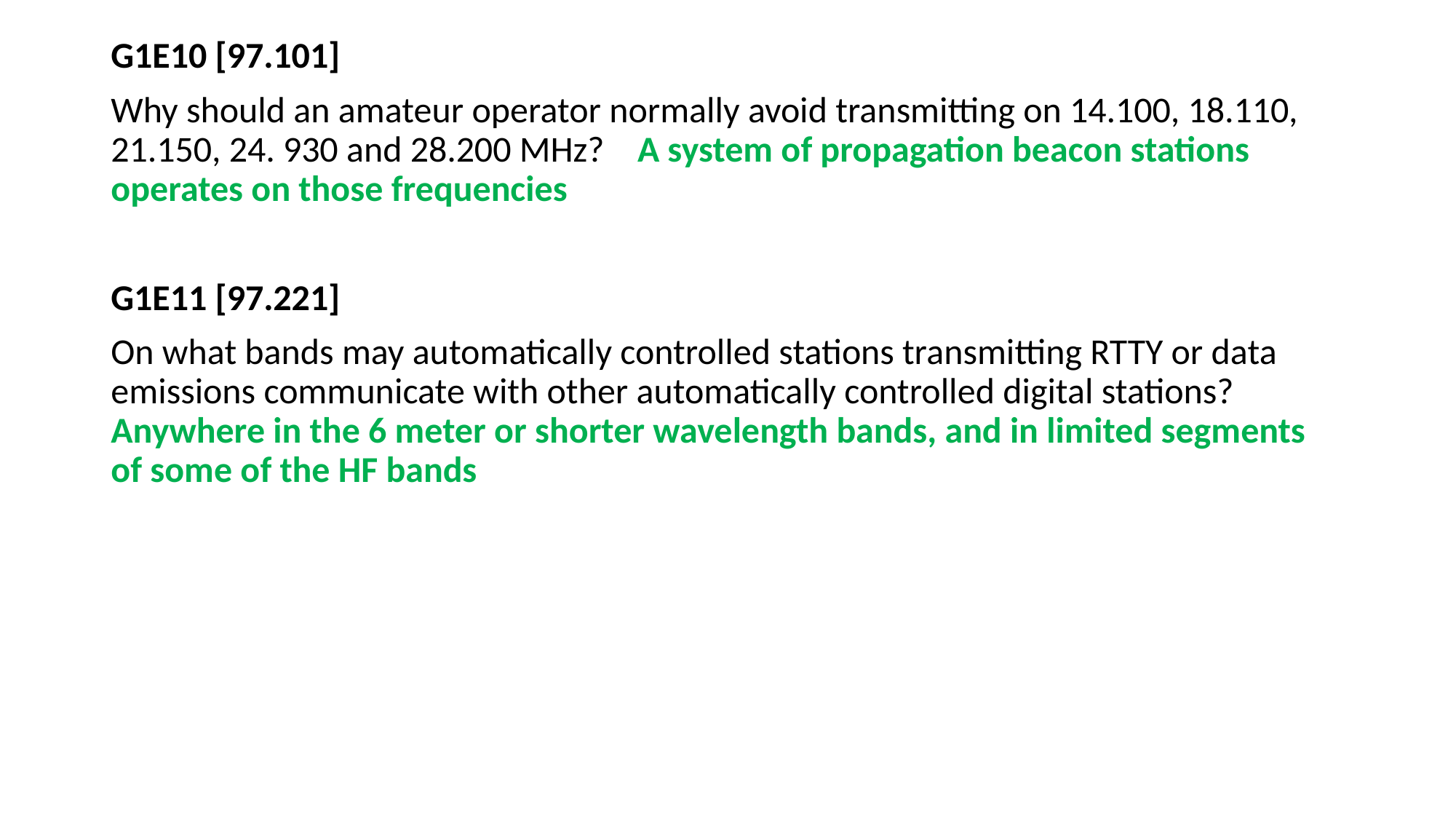

G1E10 [97.101]
Why should an amateur operator normally avoid transmitting on 14.100, 18.110, 21.150, 24. 930 and 28.200 MHz?    A system of propagation beacon stations operates on those frequencies

G1E11 [97.221]
On what bands may automatically controlled stations transmitting RTTY or data emissions communicate with other automatically controlled digital stations? Anywhere in the 6 meter or shorter wavelength bands, and in limited segments of some of the HF bands